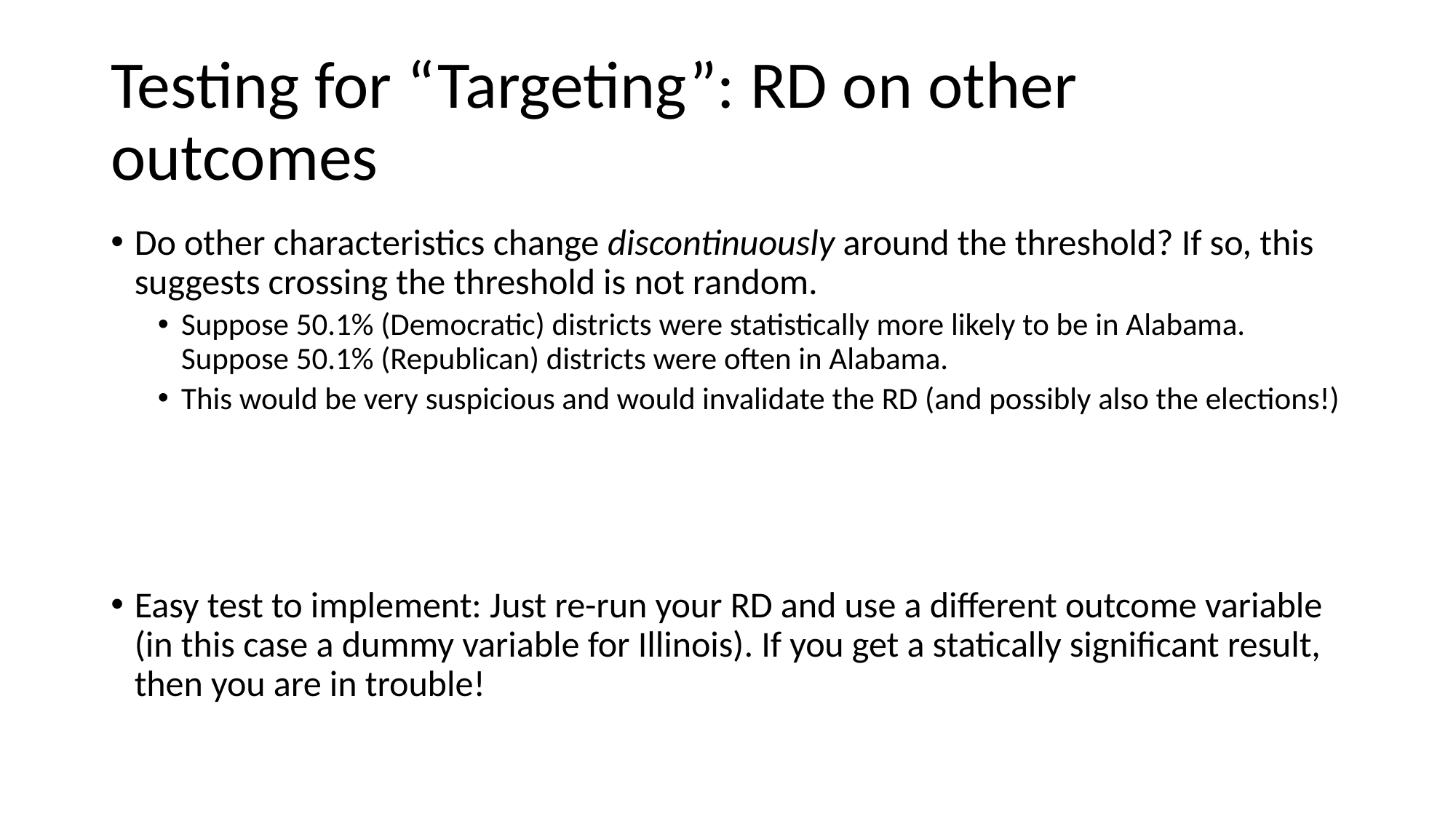

# Testing for “Targeting”: RD on other outcomes
Do other characteristics change discontinuously around the threshold? If so, this suggests crossing the threshold is not random.
Suppose 50.1% (Democratic) districts were statistically more likely to be in Alabama. Suppose 50.1% (Republican) districts were often in Alabama.
This would be very suspicious and would invalidate the RD (and possibly also the elections!)

Easy test to implement: Just re-run your RD and use a different outcome variable (in this case a dummy variable for Illinois). If you get a statically significant result, then you are in trouble!